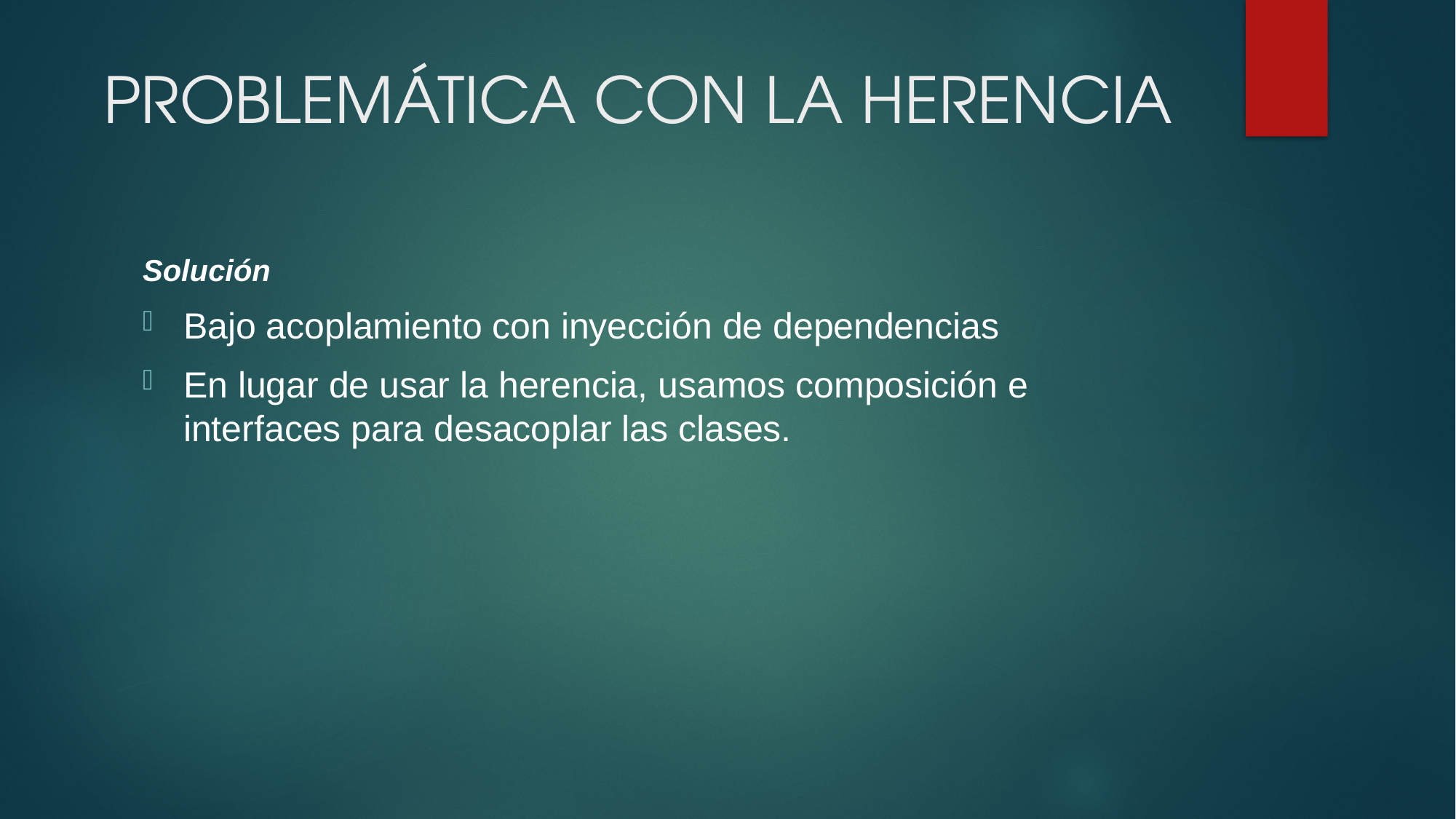

# PROBLEMÁTICA CON LA HERENCIA
Solución
Bajo acoplamiento con inyección de dependencias
En lugar de usar la herencia, usamos composición e interfaces para desacoplar las clases.